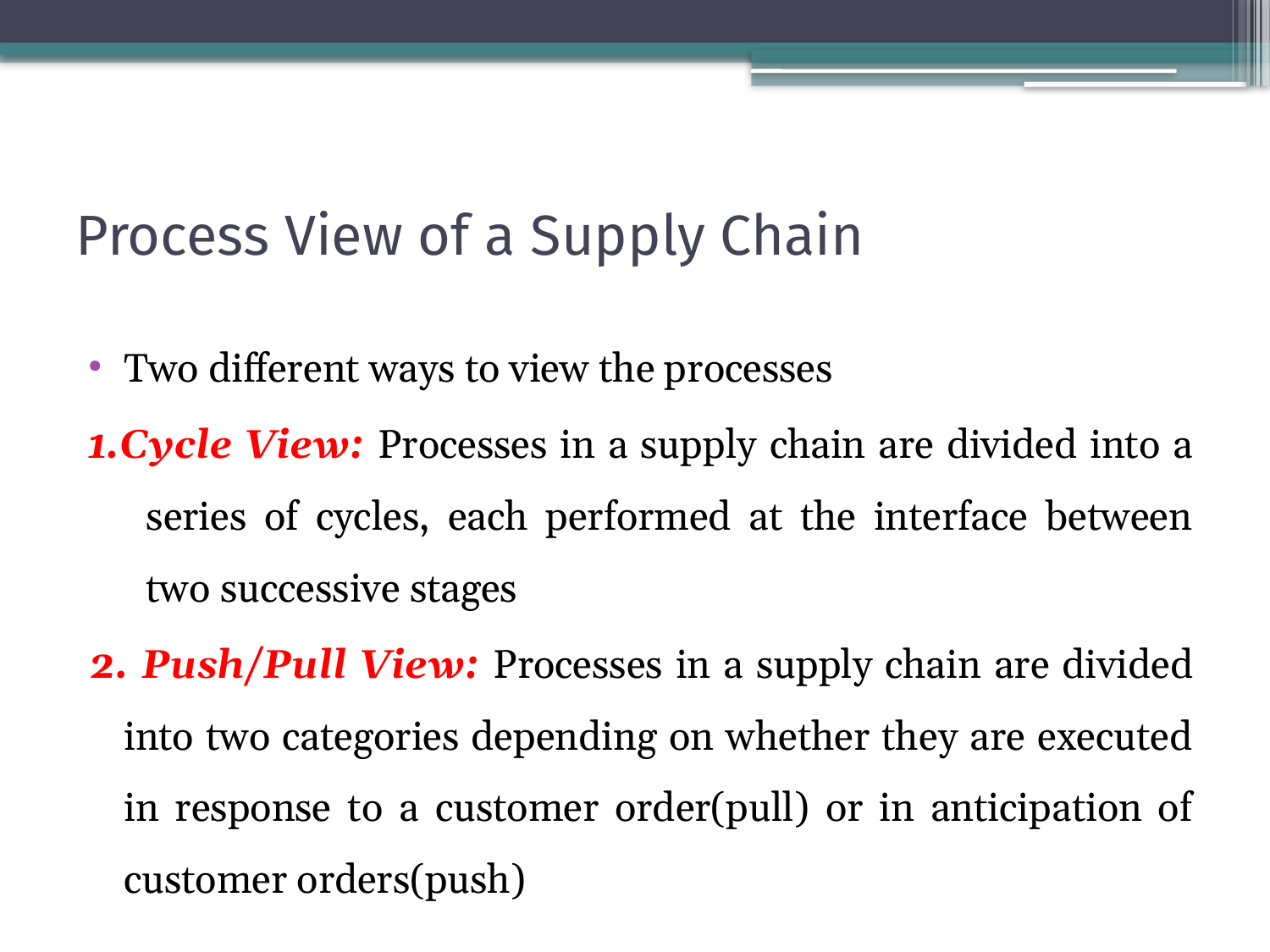

# Process View of a Supply Chain
Two different ways to view the processes
1.Cycle View: Processes in a supply chain are divided into a series of cycles, each performed at the interface between two successive stages
2. Push/Pull View: Processes in a supply chain are divided into two categories depending on whether they are executed in response to a customer order(pull) or in anticipation of customer orders(push)